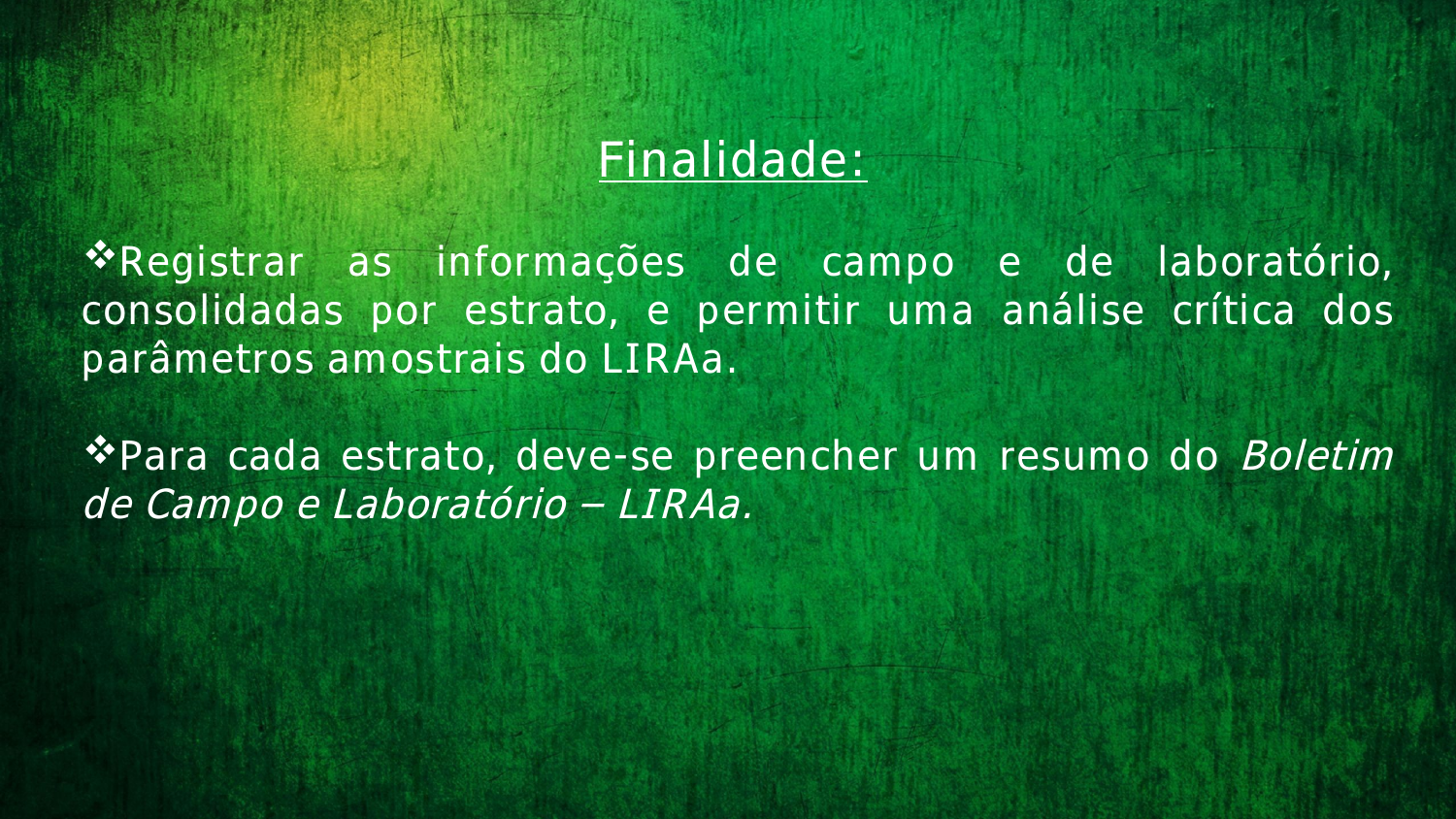

Finalidade:

Registrar as informações de campo e de laboratório, consolidadas por estrato, e permitir uma análise crítica dos parâmetros amostrais do LIRAa.

Para cada estrato, deve-se preencher um resumo do Boletim de Campo e Laboratório – LIRAa.